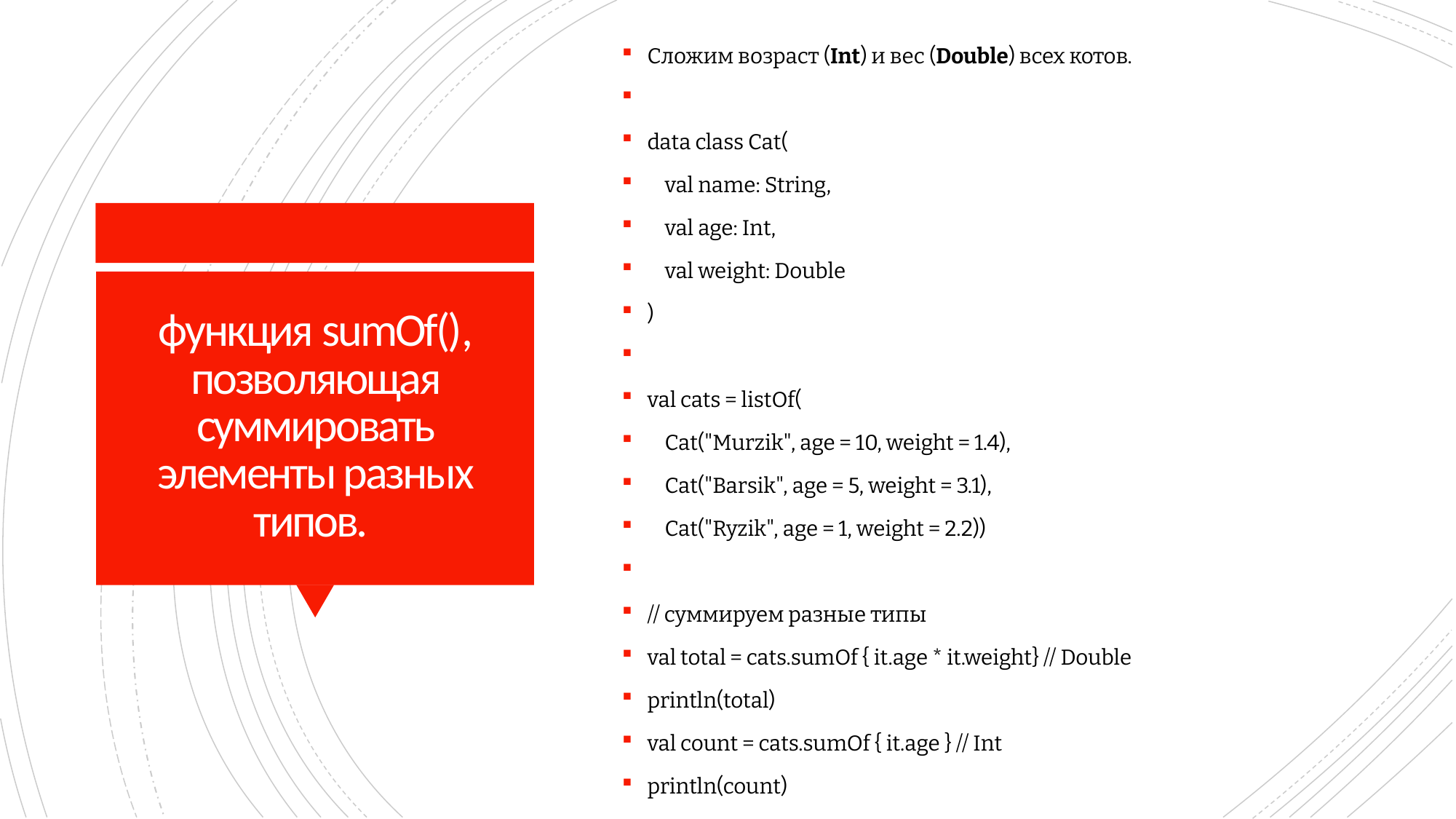

Сложим возраст (Int) и вес (Double) всех котов.

data class Cat(
    val name: String,
    val age: Int,
    val weight: Double
)

val cats = listOf(
    Cat("Murzik", age = 10, weight = 1.4),
    Cat("Barsik", age = 5, weight = 3.1),
    Cat("Ryzik", age = 1, weight = 2.2))

// суммируем разные типы
val total = cats.sumOf { it.age * it.weight} // Double
println(total)
val count = cats.sumOf { it.age } // Int
println(count)

# функция sumOf(), позволяющая суммировать элементы разных типов.